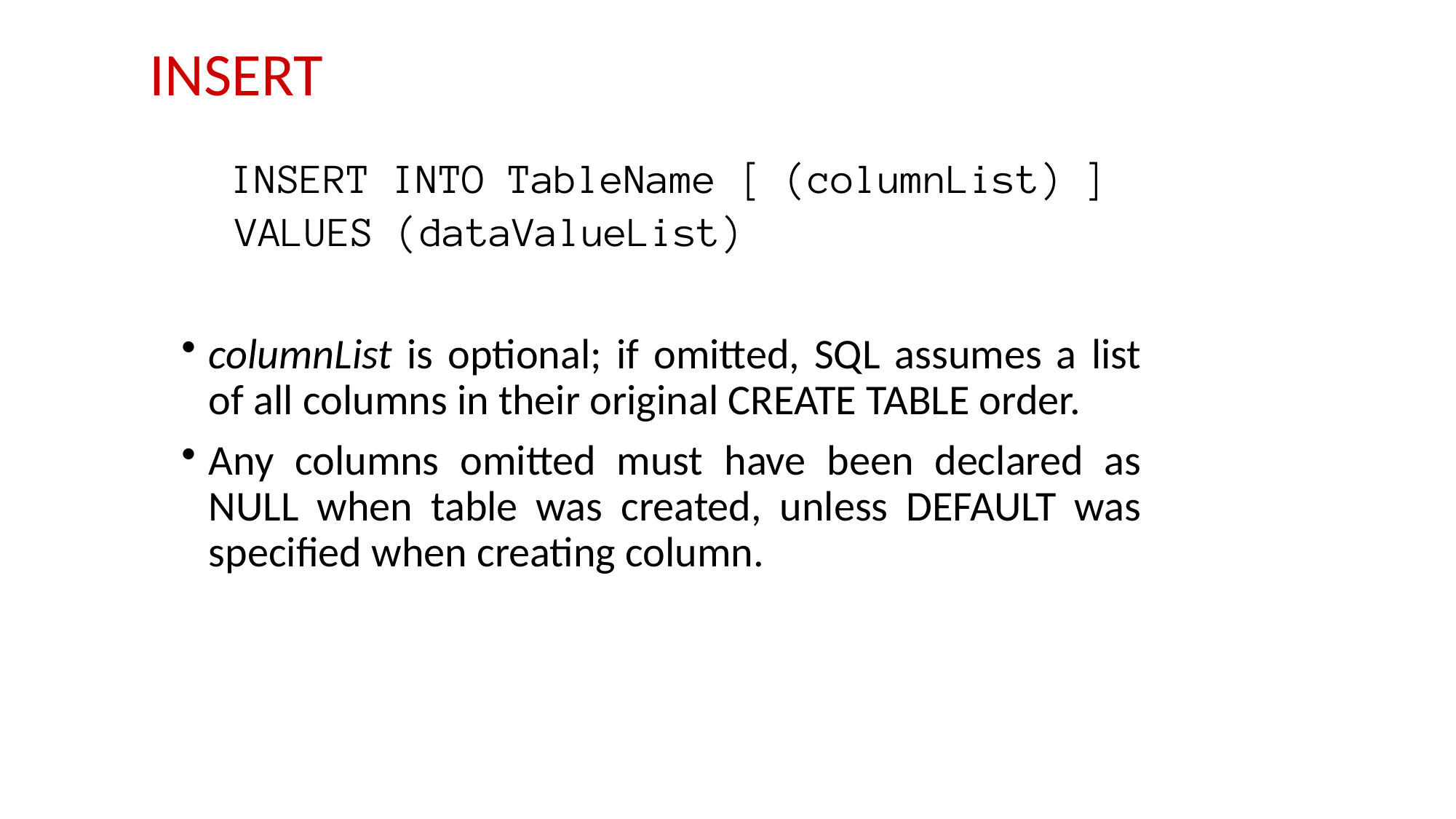

# INSERT
	 INSERT INTO TableName [ (columnList) ]
VALUES (dataValueList)

columnList is optional; if omitted, SQL assumes a list of all columns in their original CREATE TABLE order.
Any columns omitted must have been declared as NULL when table was created, unless DEFAULT was specified when creating column.